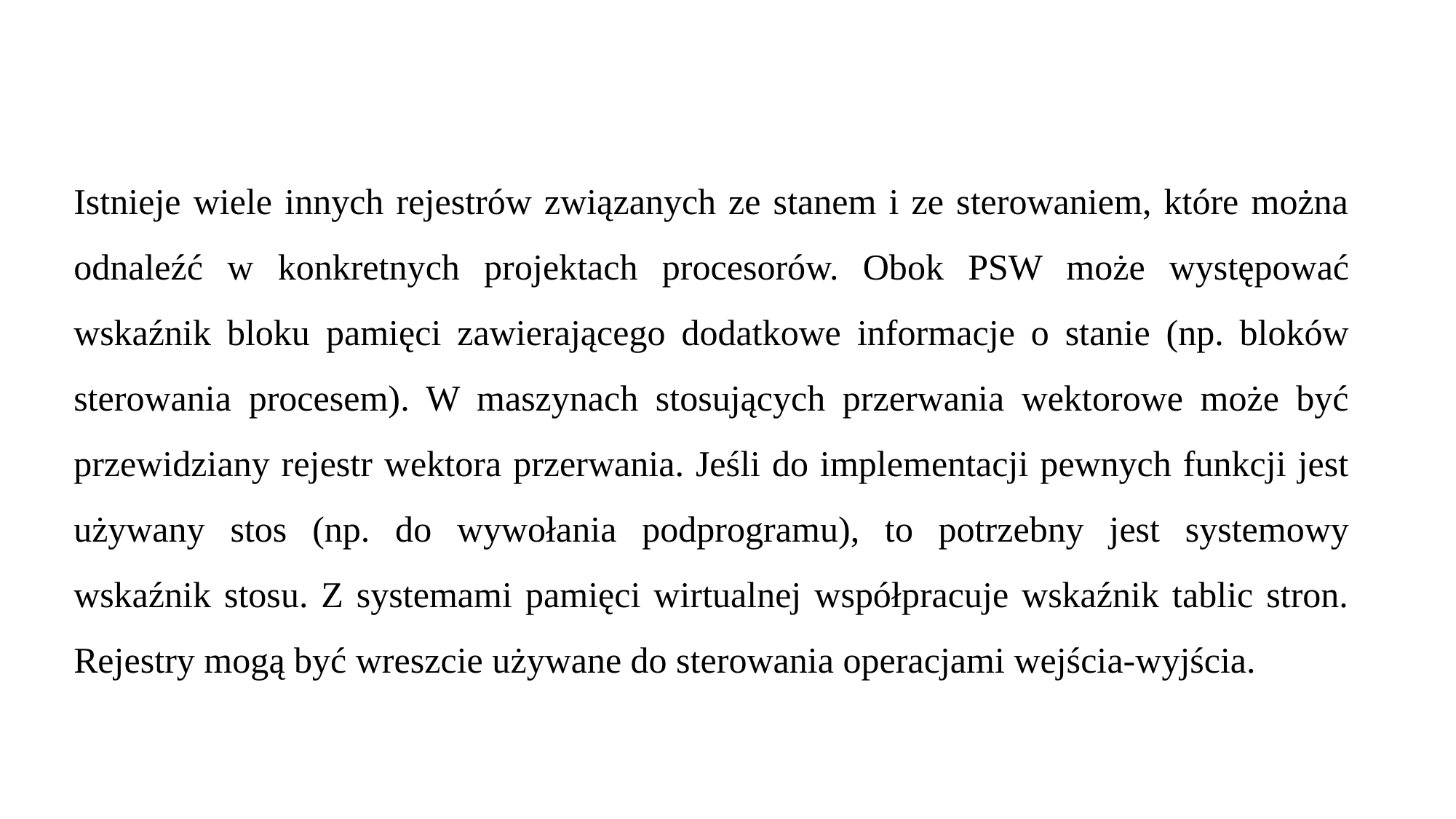

Istnieje wiele innych rejestrów związanych ze stanem i ze sterowaniem, które można odnaleźć w konkretnych projektach procesorów. Obok PSW może występować wskaźnik bloku pamięci zawierającego dodatkowe informacje o stanie (np. bloków sterowania procesem). W maszynach stosujących przerwania wektorowe może być przewidziany rejestr wektora przerwania. Jeśli do implementacji pewnych funkcji jest używany stos (np. do wywołania podprogramu), to potrzebny jest systemowy wskaźnik stosu. Z systemami pamięci wirtualnej współpracuje wskaźnik tablic stron. Rejestry mogą być wreszcie używane do sterowania operacjami wejścia-wyjścia.